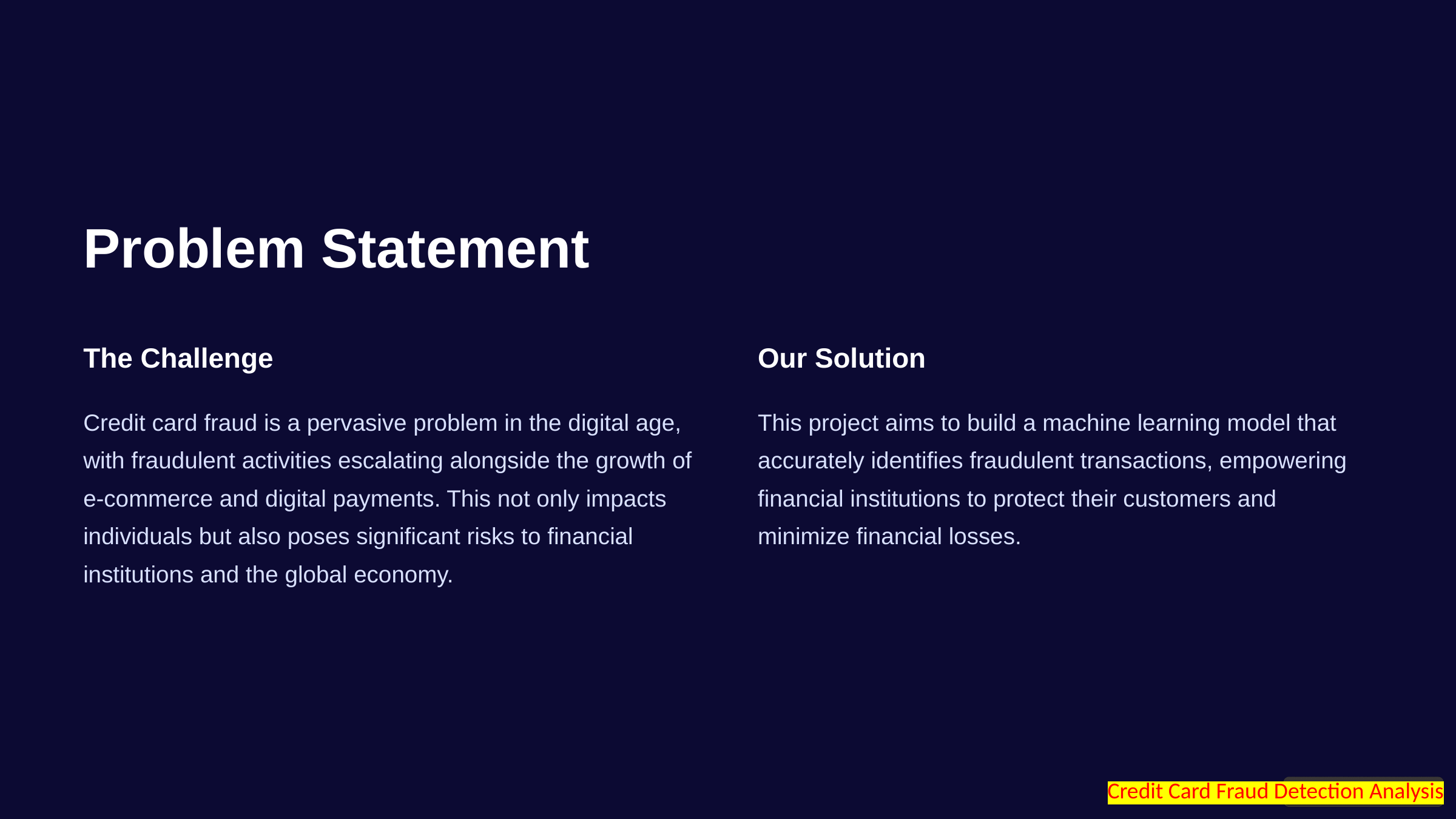

Problem Statement
The Challenge
Our Solution
Credit card fraud is a pervasive problem in the digital age, with fraudulent activities escalating alongside the growth of e-commerce and digital payments. This not only impacts individuals but also poses significant risks to financial institutions and the global economy.
This project aims to build a machine learning model that accurately identifies fraudulent transactions, empowering financial institutions to protect their customers and minimize financial losses.
Credit Card Fraud Detection Analysis